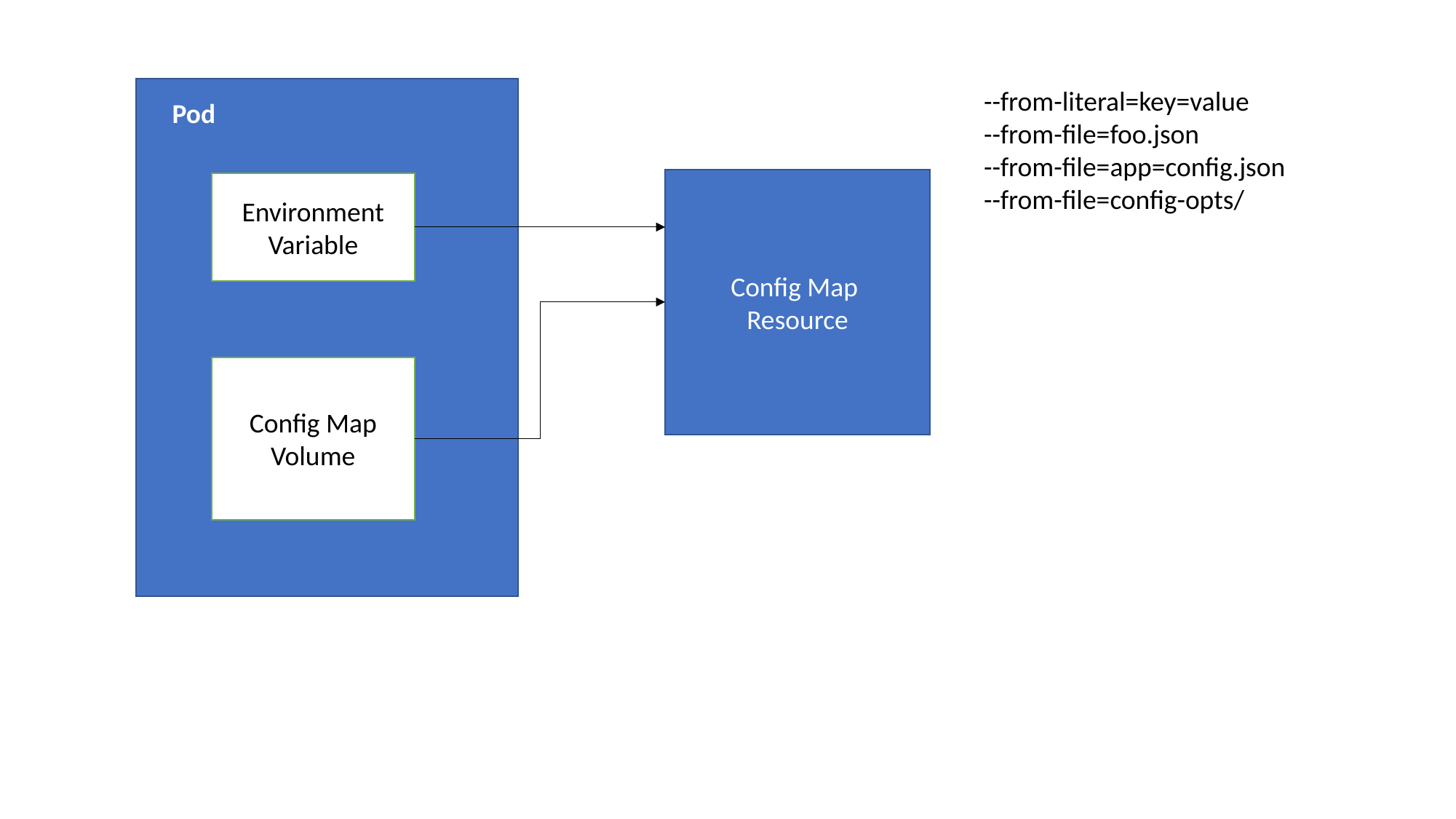

--from-literal=key=value
--from-file=foo.json
--from-file=app=config.json
--from-file=config-opts/

Pod
Config Map
Resource
Environment Variable
Config Map Volume